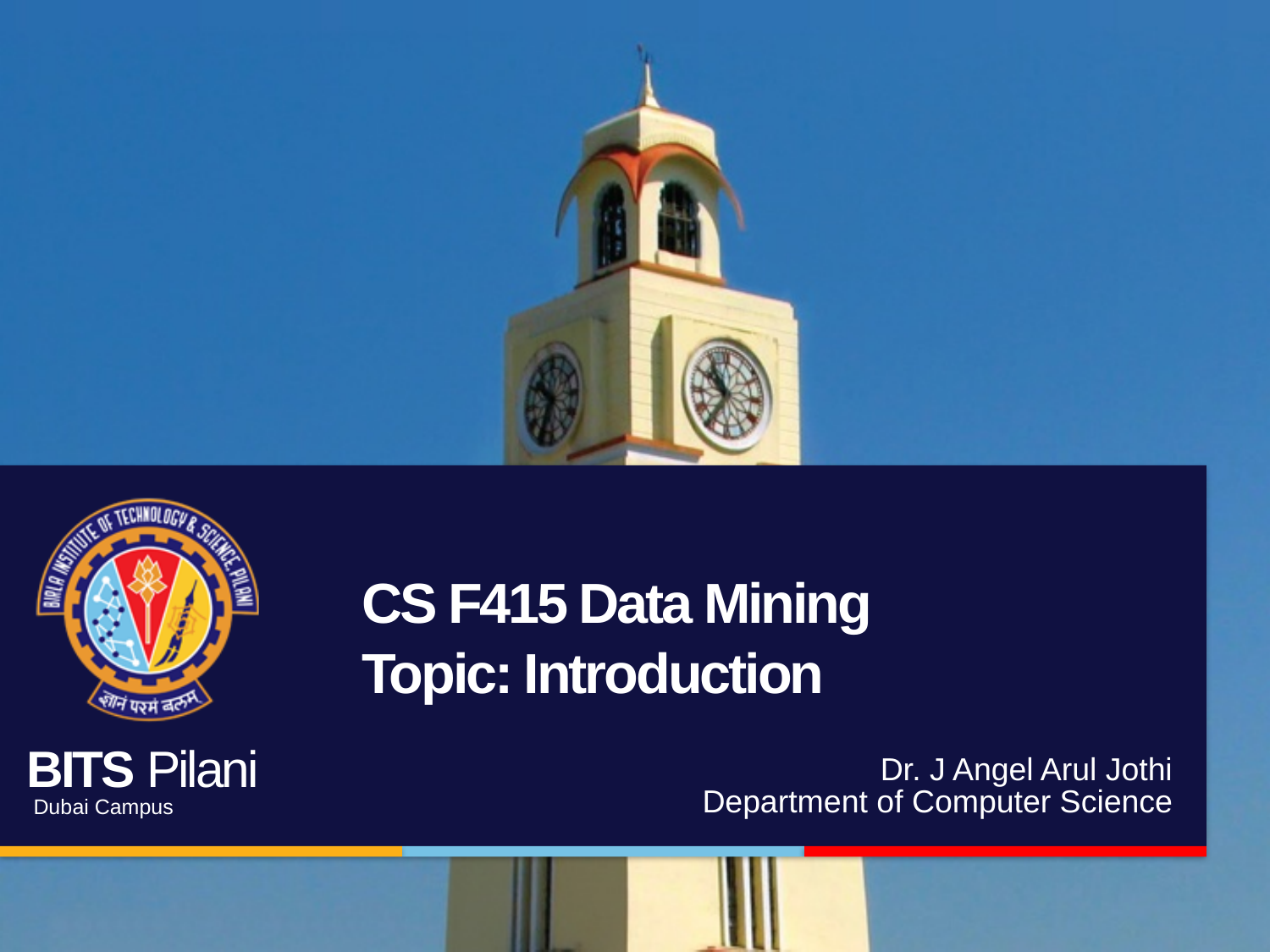

# CS F415 Data Mining Topic: Introduction
Dr. J Angel Arul Jothi
Department of Computer Science